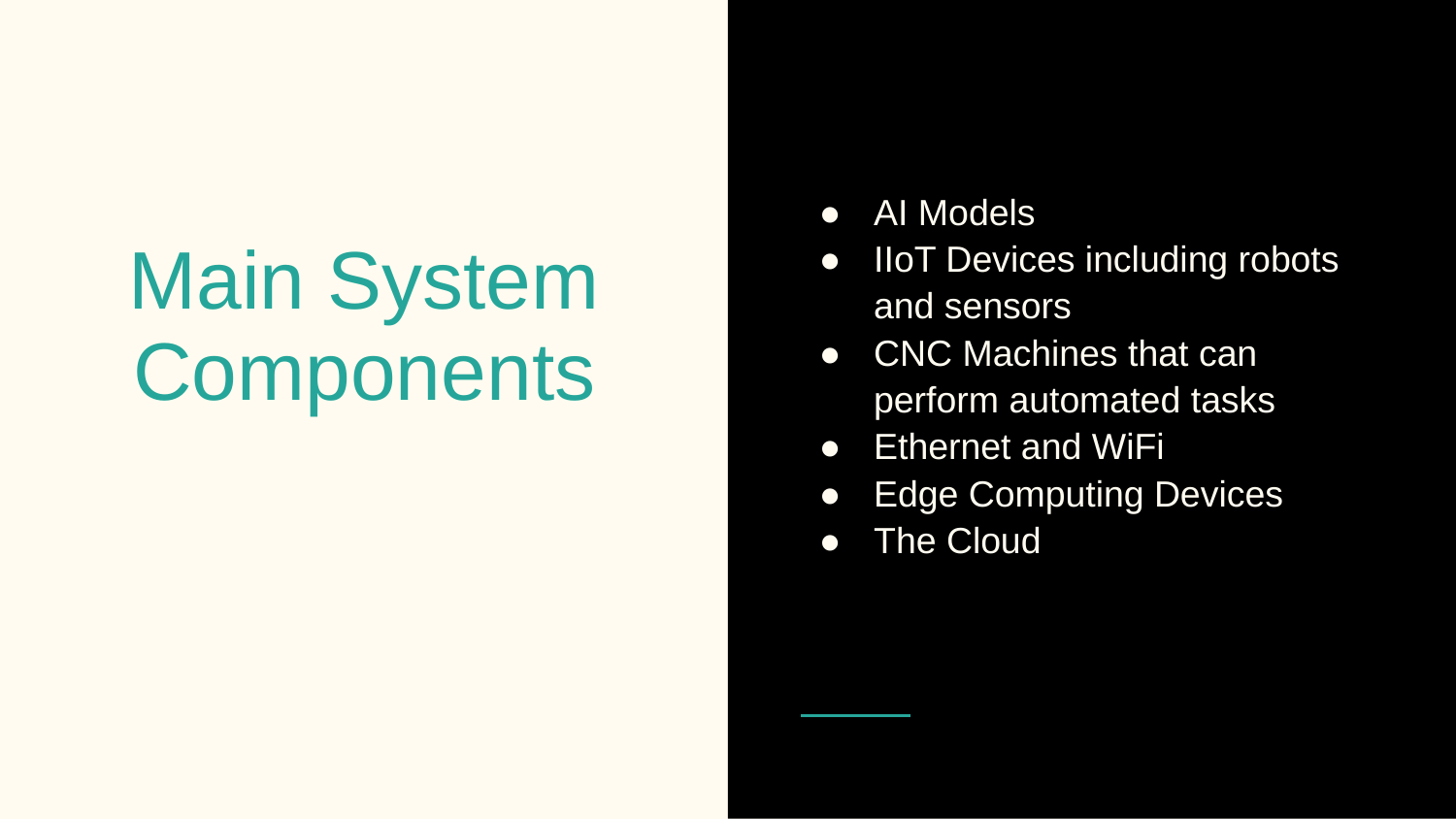

AI Models
IIoT Devices including robots and sensors
CNC Machines that can perform automated tasks
Ethernet and WiFi
Edge Computing Devices
The Cloud

# Main System Components